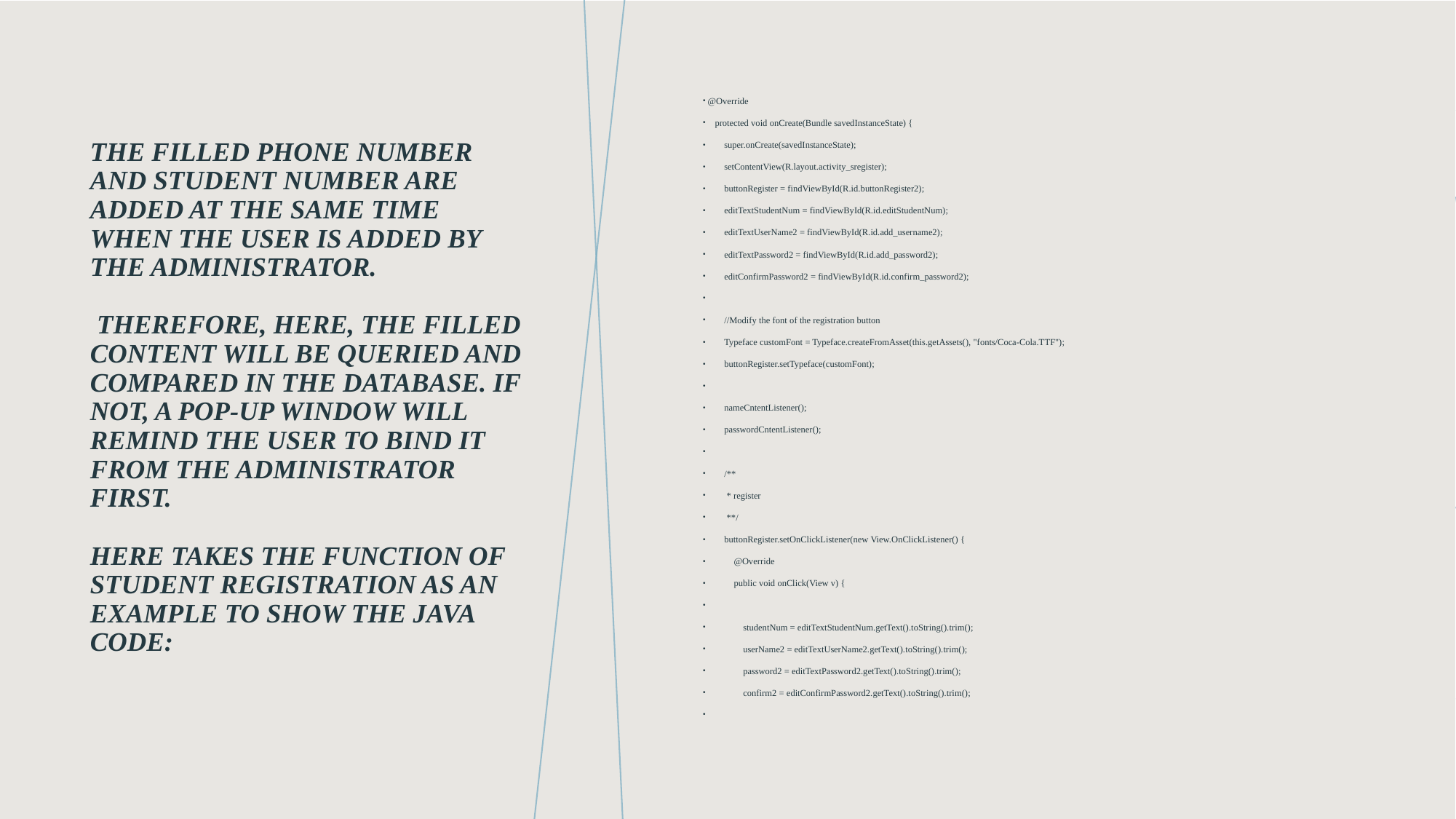

@Override
    protected void onCreate(Bundle savedInstanceState) {
        super.onCreate(savedInstanceState);
        setContentView(R.layout.activity_sregister);
        buttonRegister = findViewById(R.id.buttonRegister2);
        editTextStudentNum = findViewById(R.id.editStudentNum);
        editTextUserName2 = findViewById(R.id.add_username2);
        editTextPassword2 = findViewById(R.id.add_password2);
        editConfirmPassword2 = findViewById(R.id.confirm_password2);

        //Modify the font of the registration button
        Typeface customFont = Typeface.createFromAsset(this.getAssets(), "fonts/Coca-Cola.TTF");
        buttonRegister.setTypeface(customFont);

        nameCntentListener();
        passwordCntentListener();

        /**
         * register
         **/
        buttonRegister.setOnClickListener(new View.OnClickListener() {
            @Override
            public void onClick(View v) {

                studentNum = editTextStudentNum.getText().toString().trim();
                userName2 = editTextUserName2.getText().toString().trim();
                password2 = editTextPassword2.getText().toString().trim();
                confirm2 = editConfirmPassword2.getText().toString().trim();

# The filled phone number and student number are added at the same time when the user is added by the administrator. Therefore, here, the filled content will be queried and compared in the database. If not, a pop-up window will remind the user to bind it from the administrator first. Here takes the function of student registration as an example to show the java code: